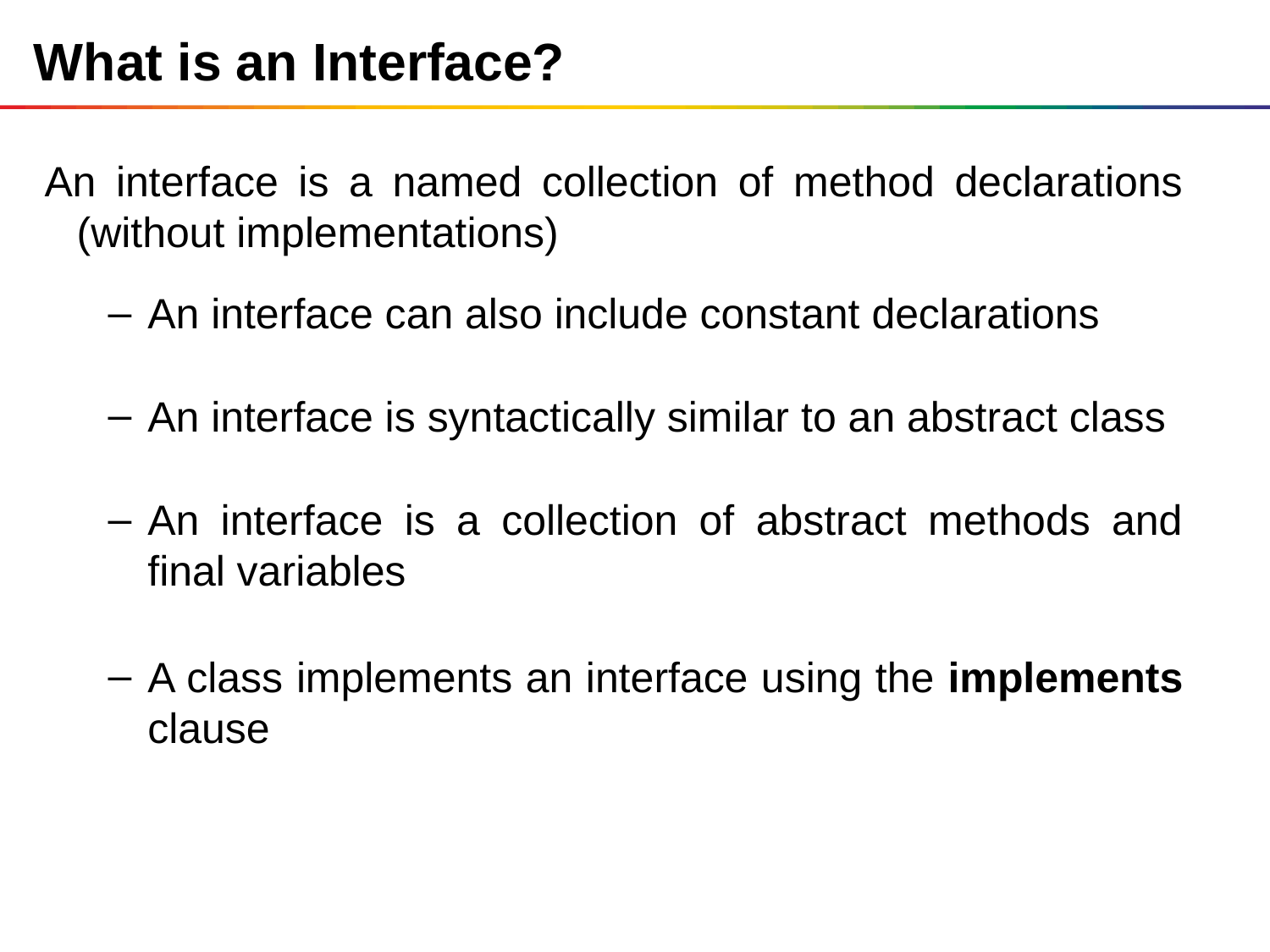

What is an Interface?
An interface is a named collection of method declarations (without implementations)

An interface can also include constant declarations

An interface is syntactically similar to an abstract class

An interface is a collection of abstract methods and final variables

A class implements an interface using the implements clause